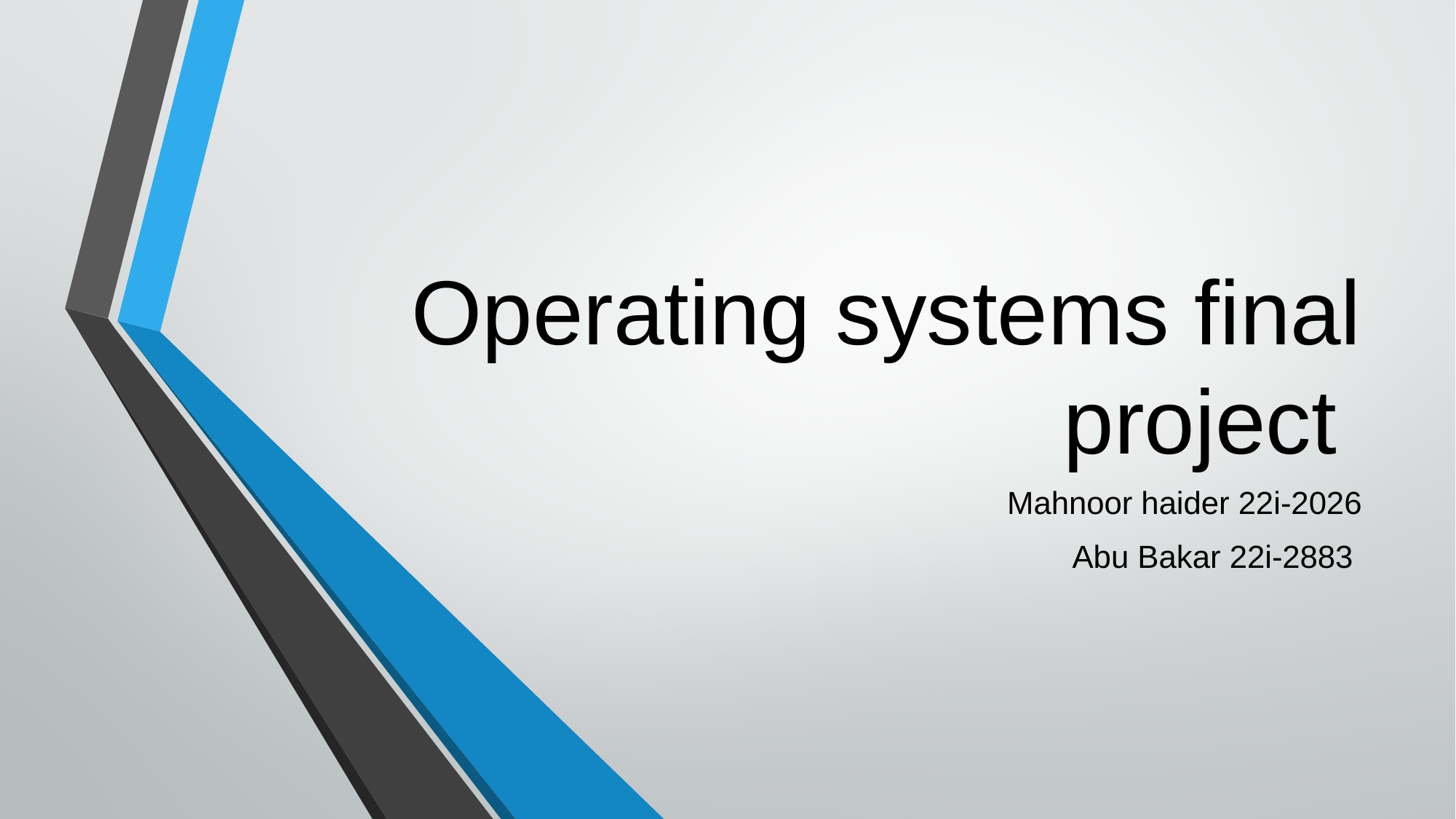

# Operating systems final project
Mahnoor haider 22i-2026
Abu Bakar 22i-2883